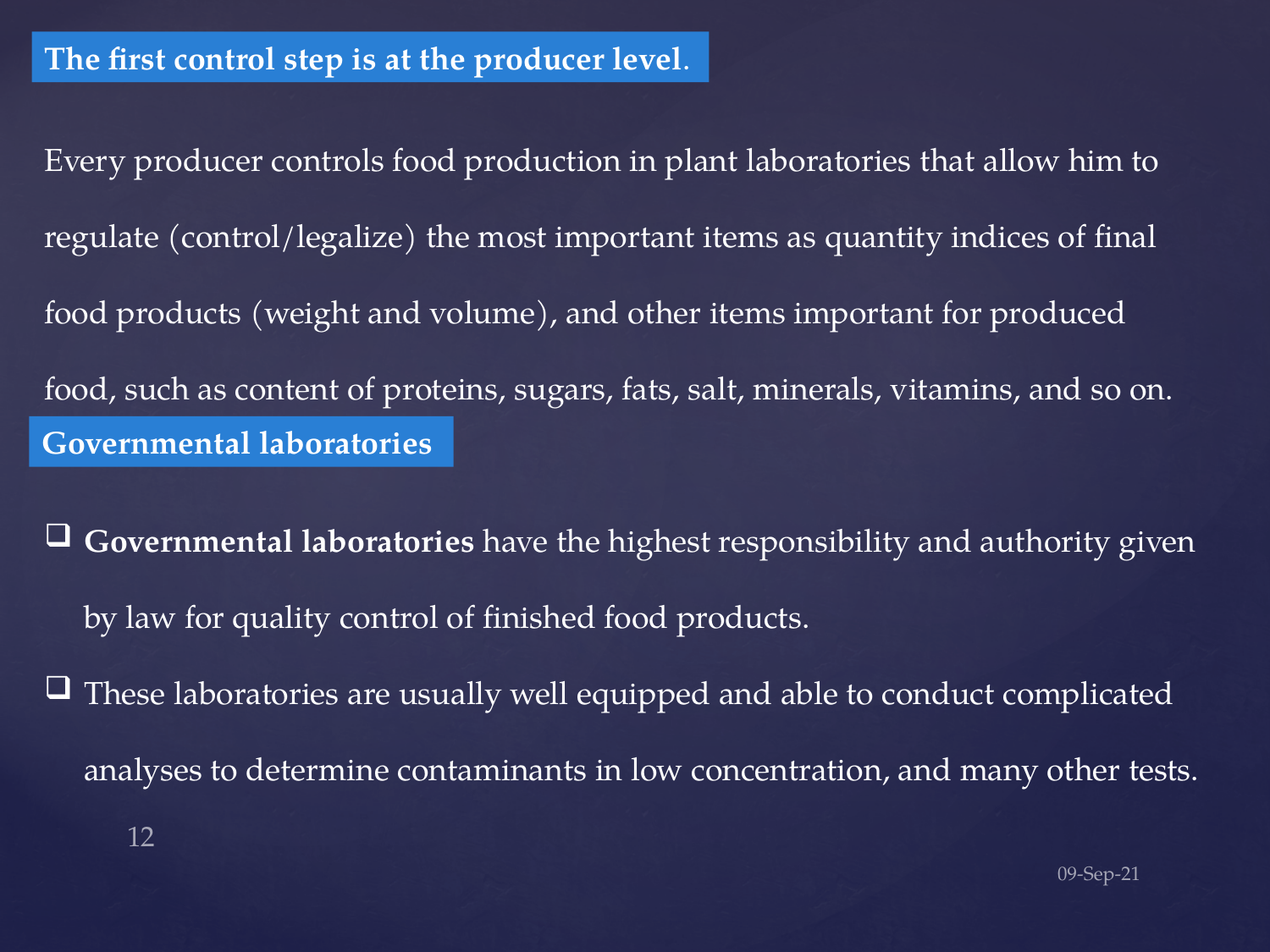

The first control step is at the producer level.
Every producer controls food production in plant laboratories that allow him to regulate (control/legalize) the most important items as quantity indices of final food products (weight and volume), and other items important for produced food, such as content of proteins, sugars, fats, salt, minerals, vitamins, and so on.
Governmental laboratories
Governmental laboratories have the highest responsibility and authority given by law for quality control of finished food products.
These laboratories are usually well equipped and able to conduct complicated analyses to determine contaminants in low concentration, and many other tests.
12
09-Sep-21